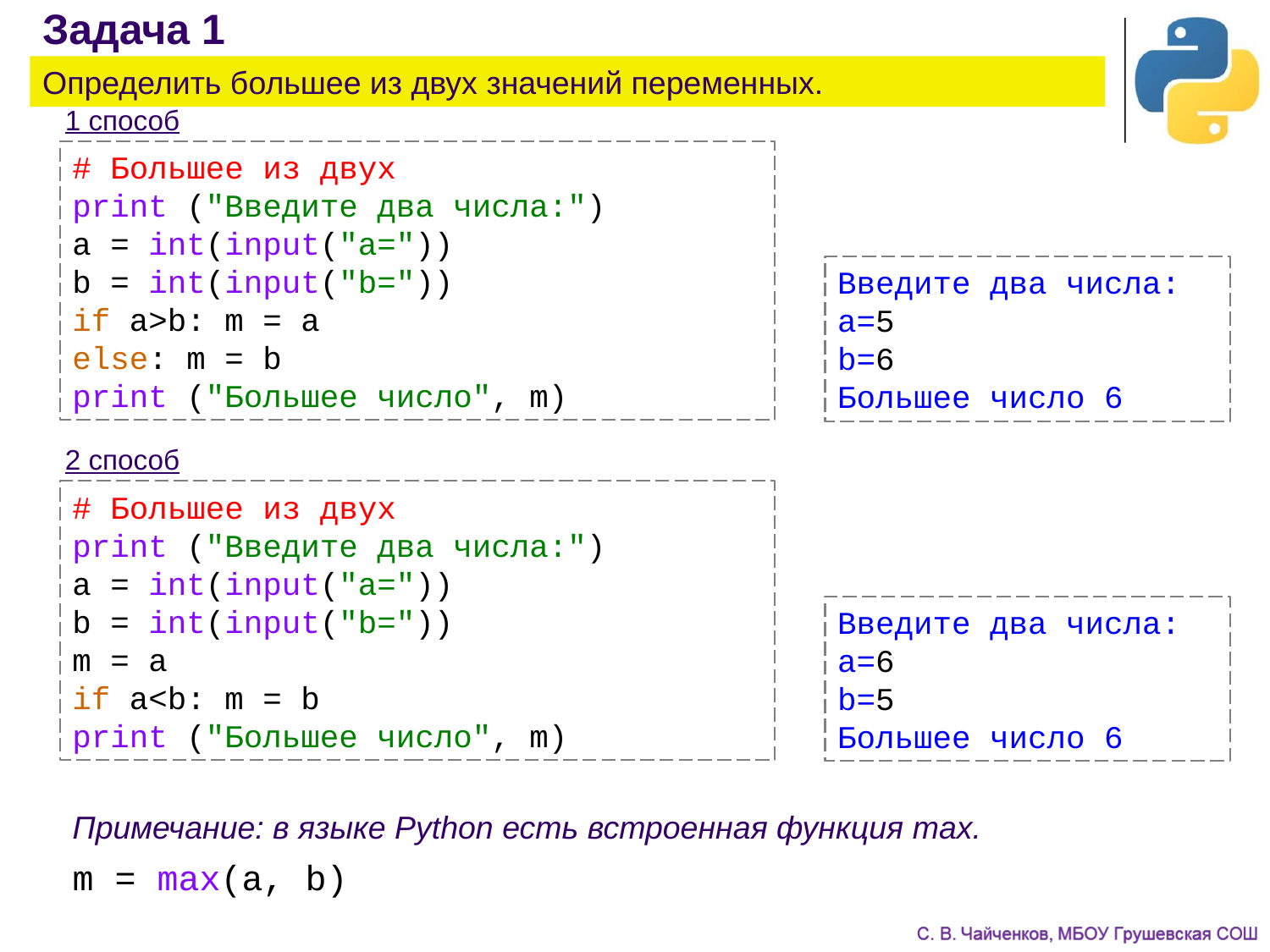

Задача 1
Определить большее из двух значений переменных.
1 способ
# Большее из двух
print ("Введите два числа:")
a = int(input("a="))
b = int(input("b="))
if a>b: m = a
else: m = b
print ("Большее число", m)
Введите два числа:
a=5
b=6
Большее число 6
2 способ
# Большее из двух
print ("Введите два числа:")
a = int(input("a="))
b = int(input("b="))
m = a
if a<b: m = b
print ("Большее число", m)
Введите два числа:
a=6
b=5
Большее число 6
Примечание: в языке Python есть встроенная функция max.
m = max(a, b)